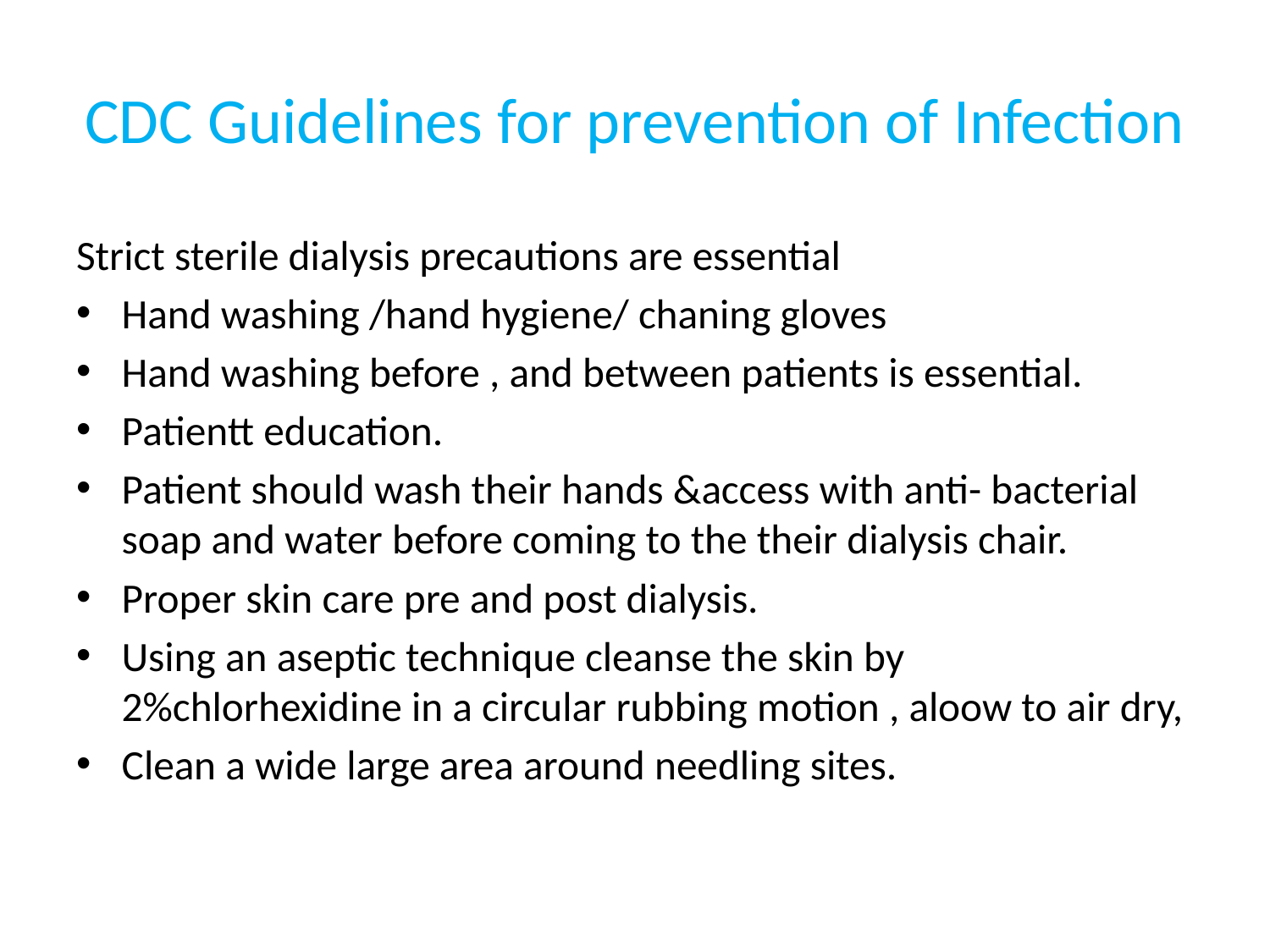

# CDC Guidelines for prevention of Infection
Strict sterile dialysis precautions are essential
Hand washing /hand hygiene/ chaning gloves
Hand washing before , and between patients is essential.
Patientt education.
Patient should wash their hands &access with anti- bacterial soap and water before coming to the their dialysis chair.
Proper skin care pre and post dialysis.
Using an aseptic technique cleanse the skin by 2%chlorhexidine in a circular rubbing motion , aloow to air dry,
Clean a wide large area around needling sites.